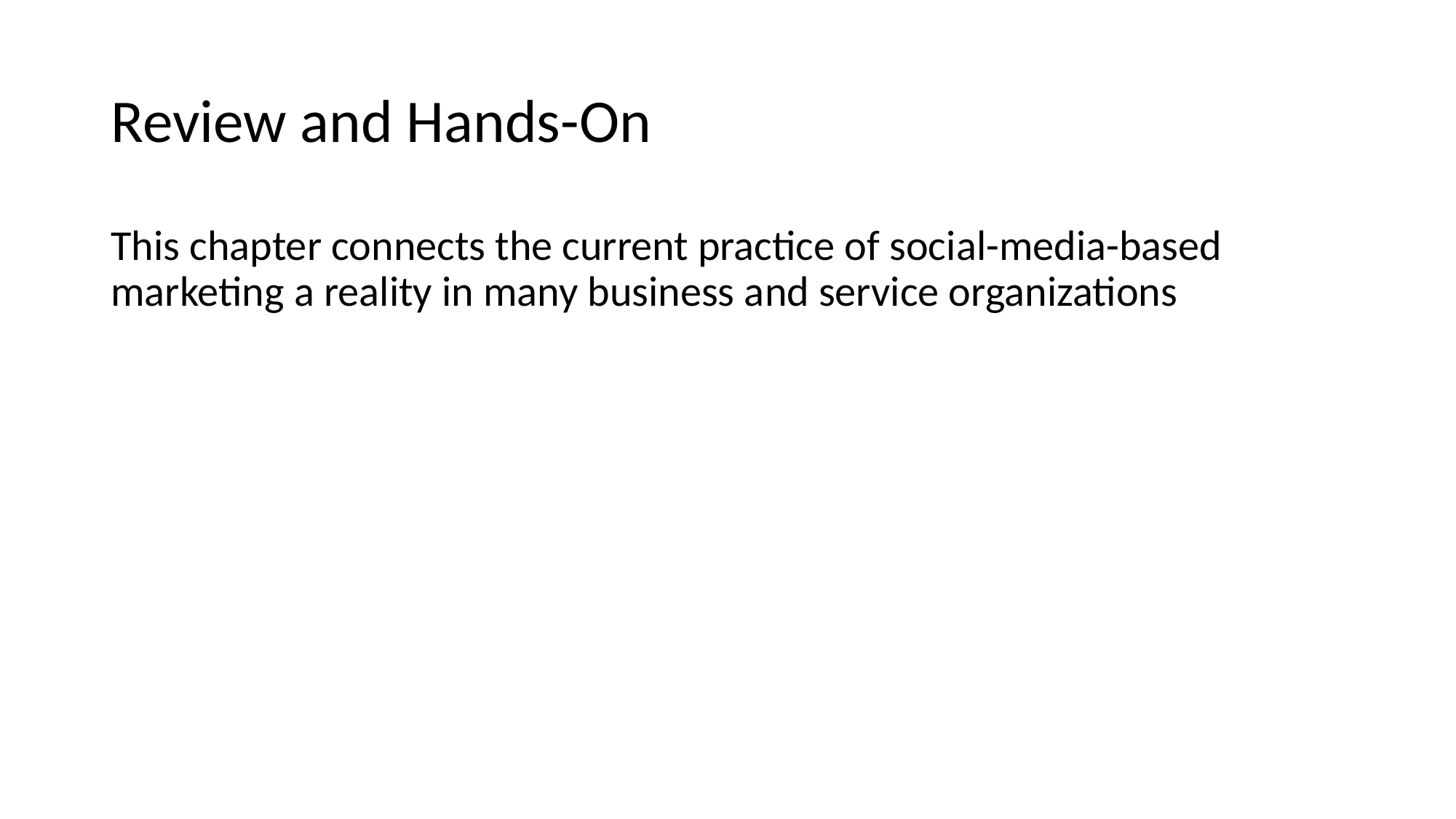

# Review and Hands-On
This chapter connects the current practice of social-media-based marketing a reality in many business and service organizations